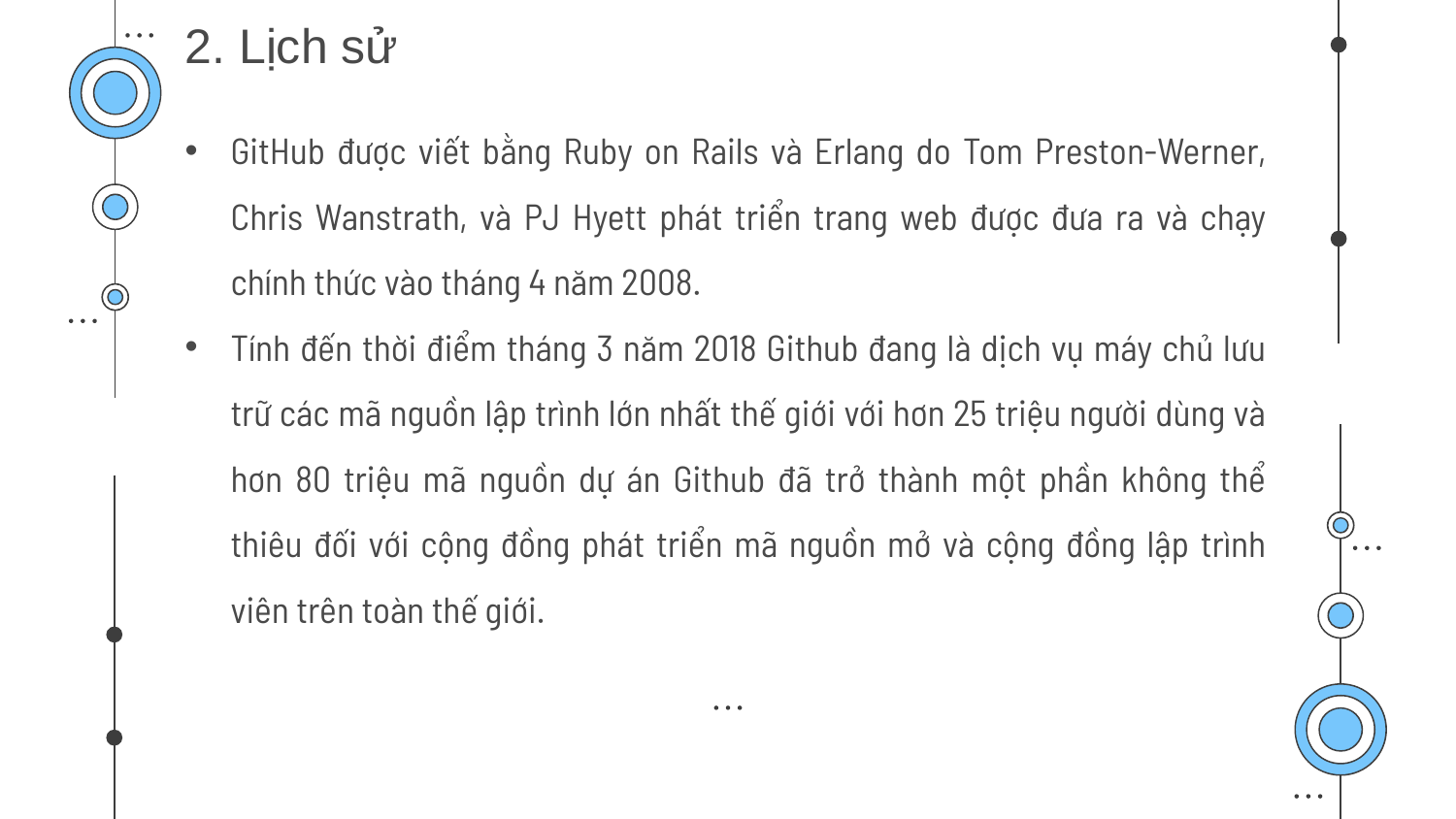

# 2. Lịch sử
GitHub được viết bằng Ruby on Rails và Erlang do Tom Preston-Werner, Chris Wanstrath, và PJ Hyett phát triển trang web được đưa ra và chạy chính thức vào tháng 4 năm 2008.
Tính đến thời điểm tháng 3 năm 2018 Github đang là dịch vụ máy chủ lưu trữ các mã nguồn lập trình lớn nhất thế giới với hơn 25 triệu người dùng và hơn 80 triệu mã nguồn dự án Github đã trở thành một phần không thể thiêu đối với cộng đồng phát triển mã nguồn mở và cộng đồng lập trình viên trên toàn thế giới.